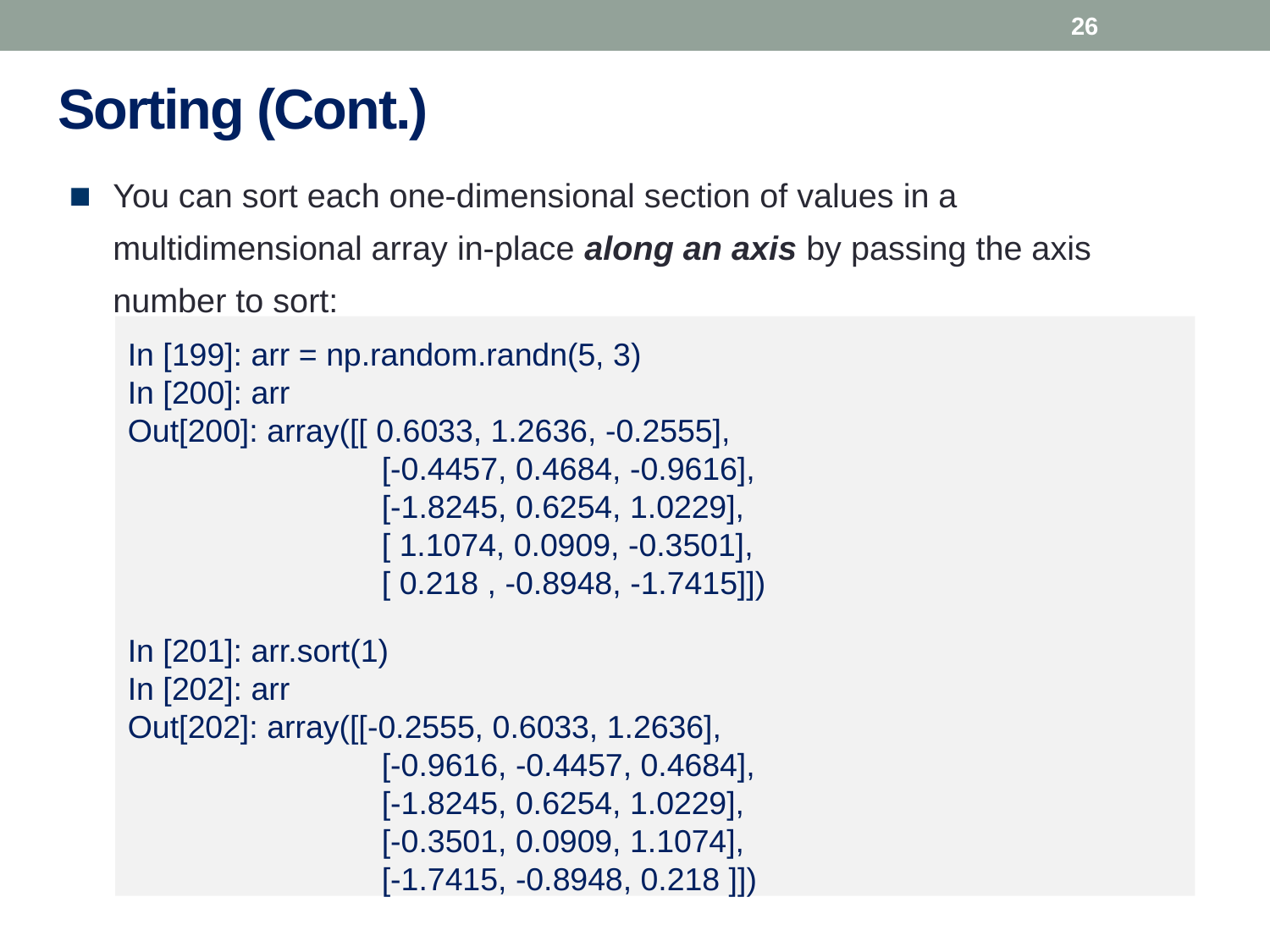

26
# Sorting (Cont.)
You can sort each one-dimensional section of values in a multidimensional array in-place along an axis by passing the axis number to sort:
In [199]: arr = np.random.randn(5, 3)
In [200]: arr
Out[200]: array([[ 0.6033, 1.2636, -0.2555],
		[-0.4457, 0.4684, -0.9616],
		[-1.8245, 0.6254, 1.0229],
		[ 1.1074, 0.0909, -0.3501],
		[ 0.218 , -0.8948, -1.7415]])
In [201]: arr.sort(1)
In [202]: arr
Out[202]: array([[-0.2555, 0.6033, 1.2636],
		[-0.9616, -0.4457, 0.4684],
		[-1.8245, 0.6254, 1.0229],
		[-0.3501, 0.0909, 1.1074],
		[-1.7415, -0.8948, 0.218 ]])